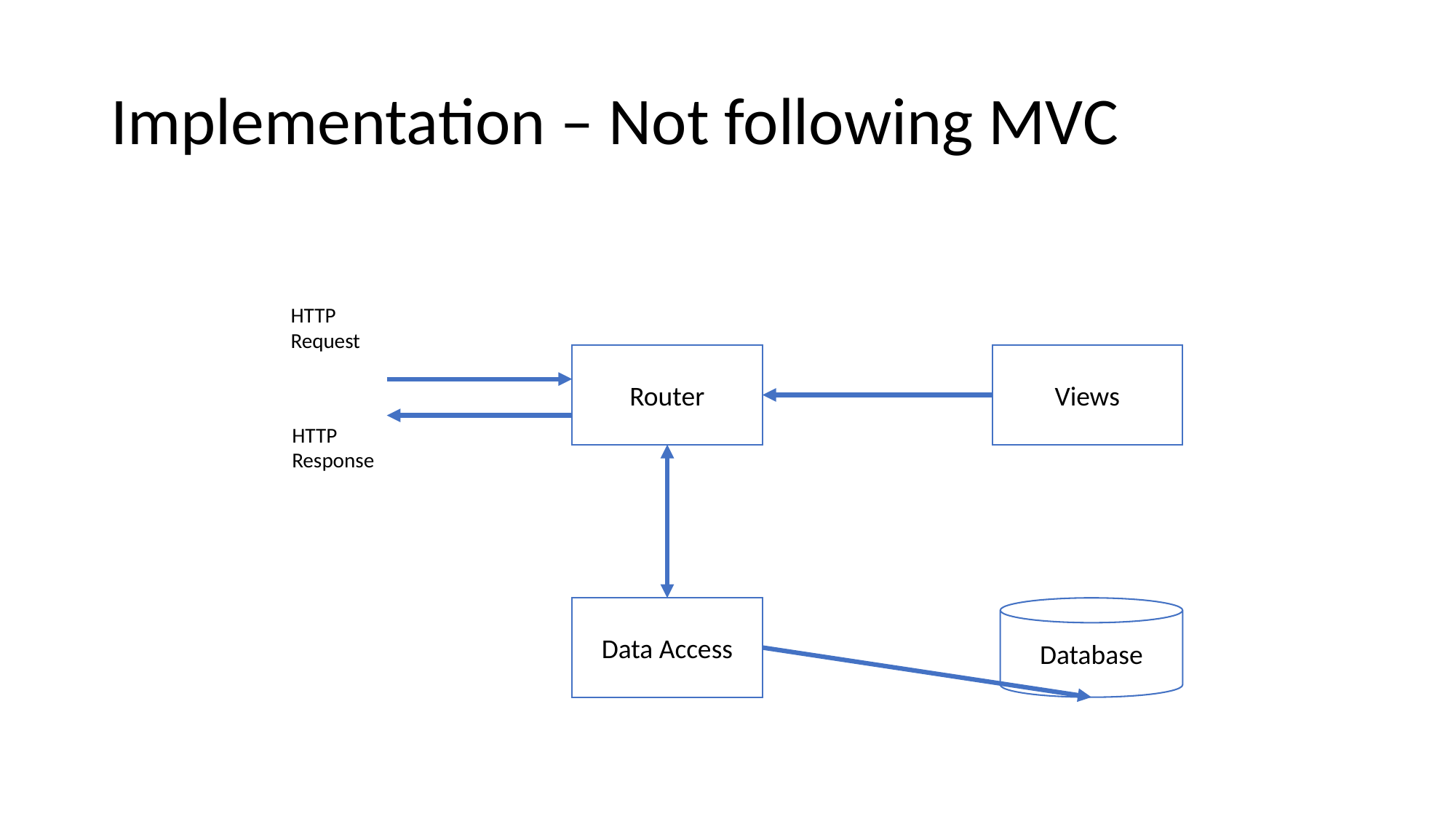

# Implementation – Not following MVC
HTTP
Request
Router
Views
HTTP
Response
Data Access
Database